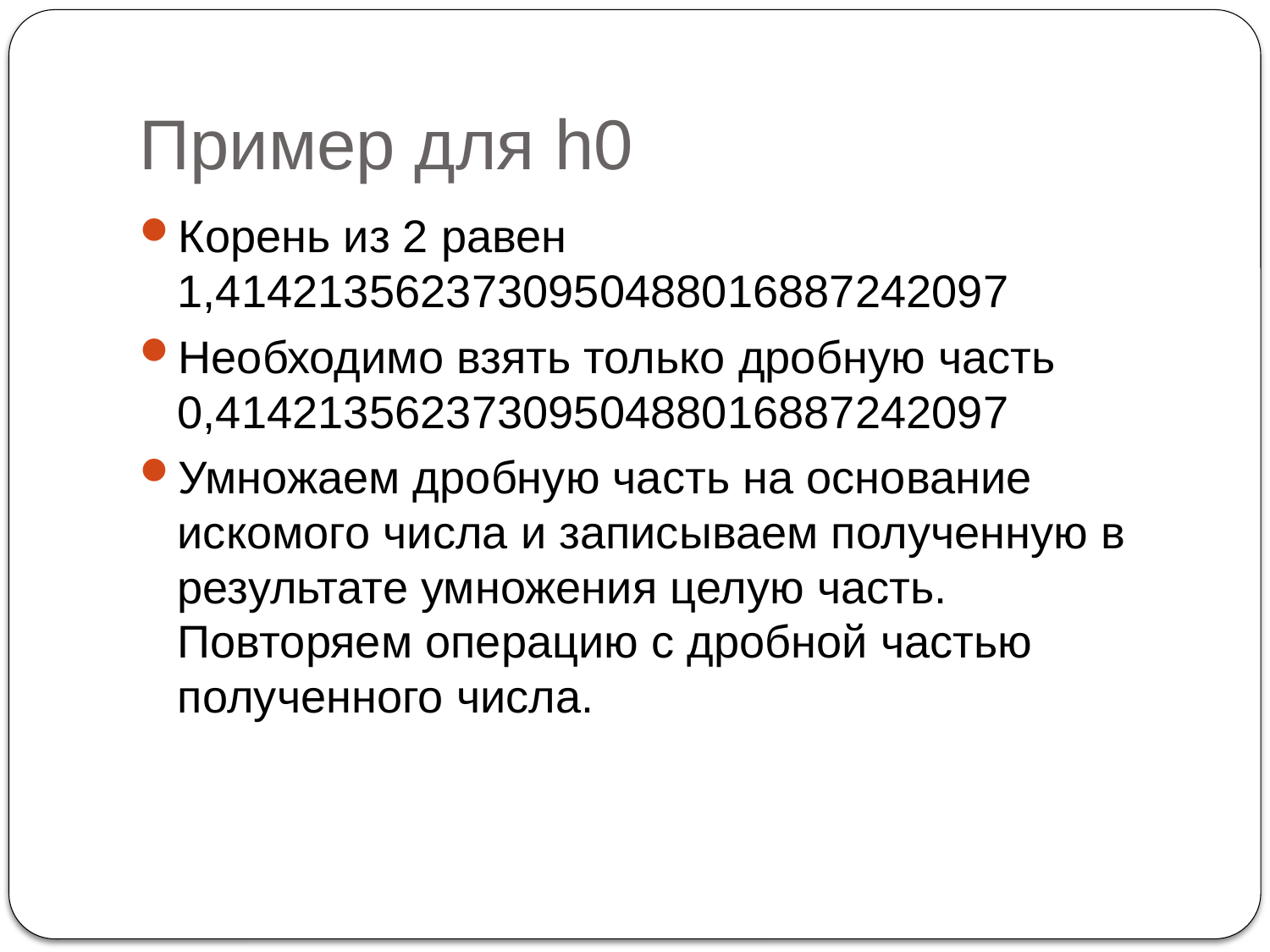

# Пример для h0
Корень из 2 равен 1,4142135623730950488016887242097
Необходимо взять только дробную часть 0,4142135623730950488016887242097
Умножаем дробную часть на основание искомого числа и записываем полученную в результате умножения целую часть. Повторяем операцию с дробной частью полученного числа.